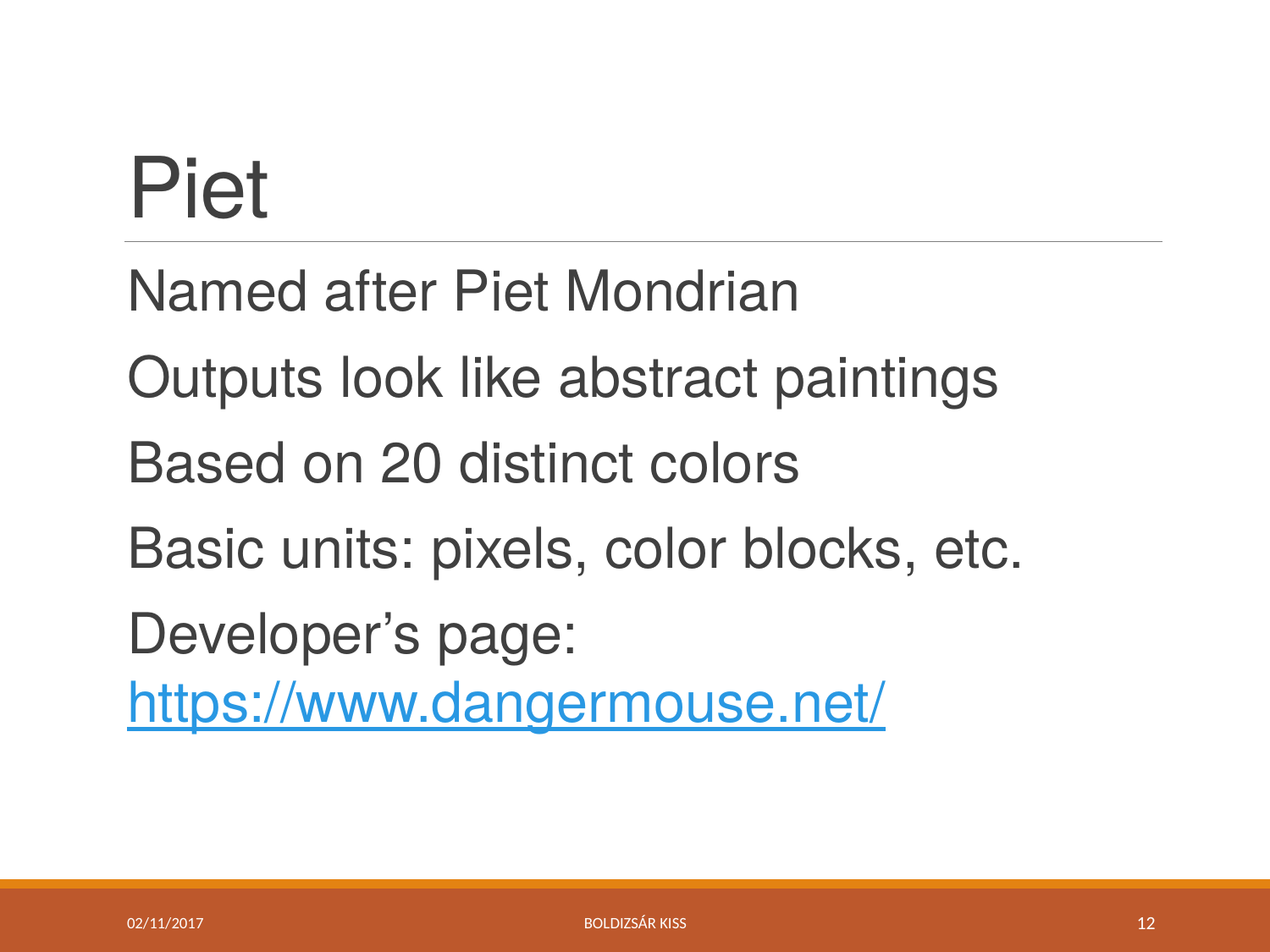

# Piet
Named after Piet Mondrian
Outputs look like abstract paintings
Based on 20 distinct colors
Basic units: pixels, color blocks, etc.
Developer’s page: https://www.dangermouse.net/
02/11/2017
Boldizsár Kiss
12